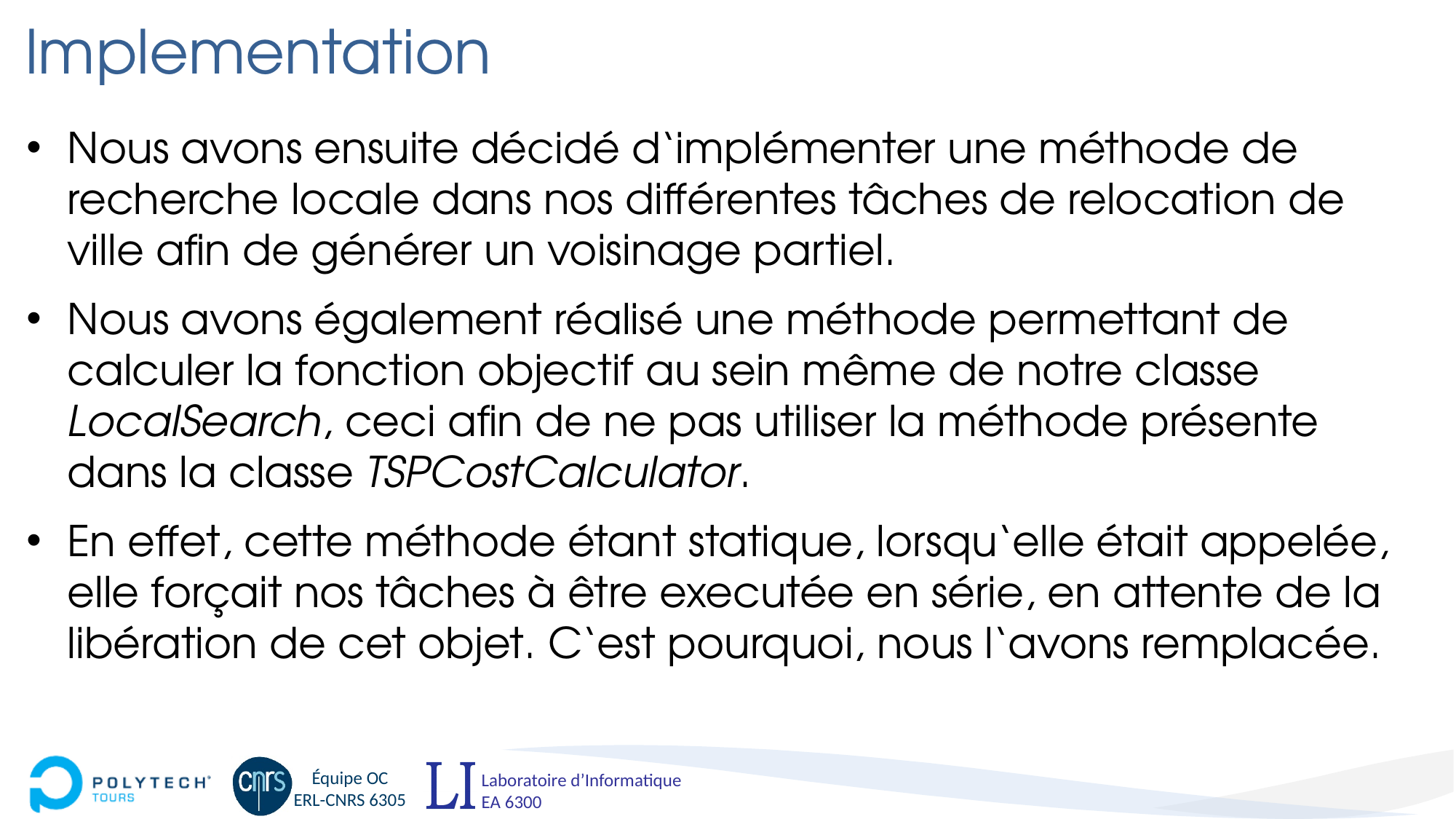

# Implementation
Nous avons ensuite décidé d‘implémenter une méthode de recherche locale dans nos différentes tâches de relocation de ville afin de générer un voisinage partiel.
Nous avons également réalisé une méthode permettant de calculer la fonction objectif au sein même de notre classe LocalSearch, ceci afin de ne pas utiliser la méthode présente dans la classe TSPCostCalculator.
En effet, cette méthode étant statique, lorsqu‘elle était appelée, elle forçait nos tâches à être executée en série, en attente de la libération de cet objet. C‘est pourquoi, nous l‘avons remplacée.